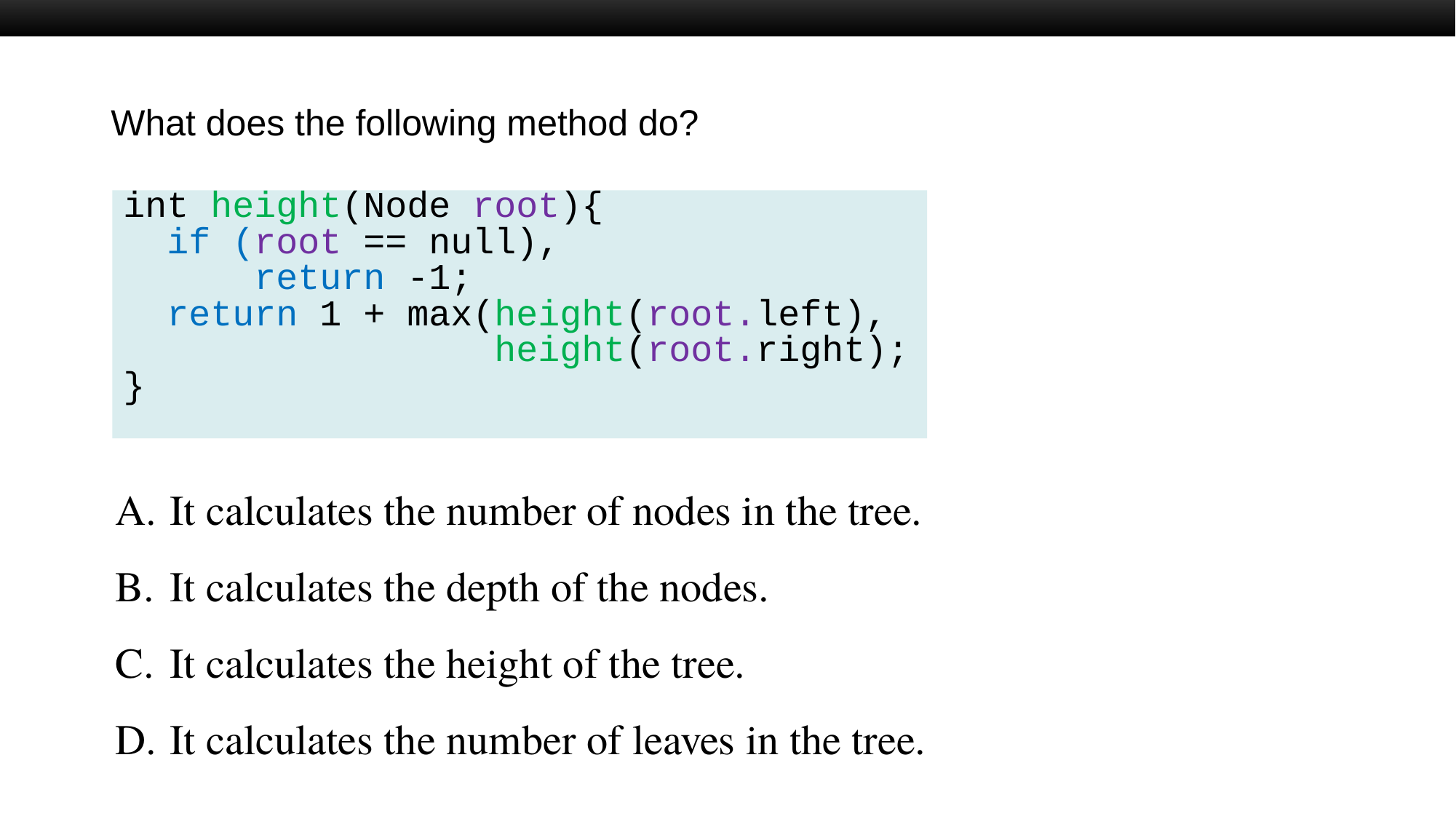

What does the following method do?

int height(Node root){
  if (root == null),
      return -1;
  return 1 + max(height(root.left),
                 height(root.right);
}
It calculates the number of nodes in the tree.
It calculates the depth of the nodes.
It calculates the height of the tree.
It calculates the number of leaves in the tree.